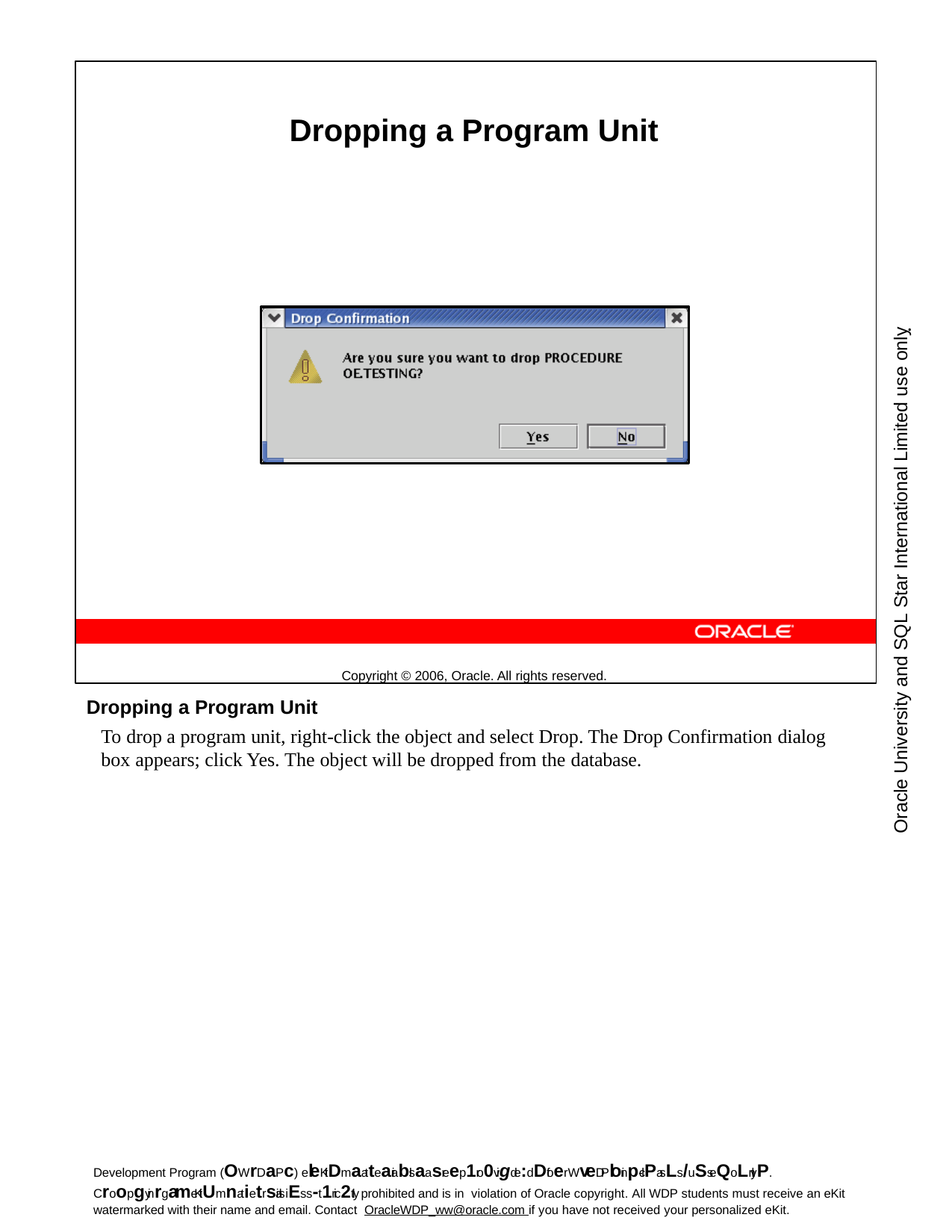

Dropping a Program Unit

Copyright © 2006, Oracle. All rights reserved.

Oracle University and SQL Star International Limited use onlyฺ

Dropping a Program Unit
To drop a program unit, right-click the object and select Drop. The Drop Confirmation dialog  box appears; click Yes. The object will be dropped from the database.
Development Program (OWrDaPc) eleKitDmaatteariablsaasreep1ro0vigde:dDfoer WveDPloinp-clPasLs /uSseQoLnlyP. CroopgyinrgameKitUmnatietrsials iEs s-t1ric2tly prohibited and is in  violation of Oracle copyright. All WDP students must receive an eKit watermarked with their name and email. Contact  OracleWDP_ww@oracle.com if you have not received your personalized eKit.